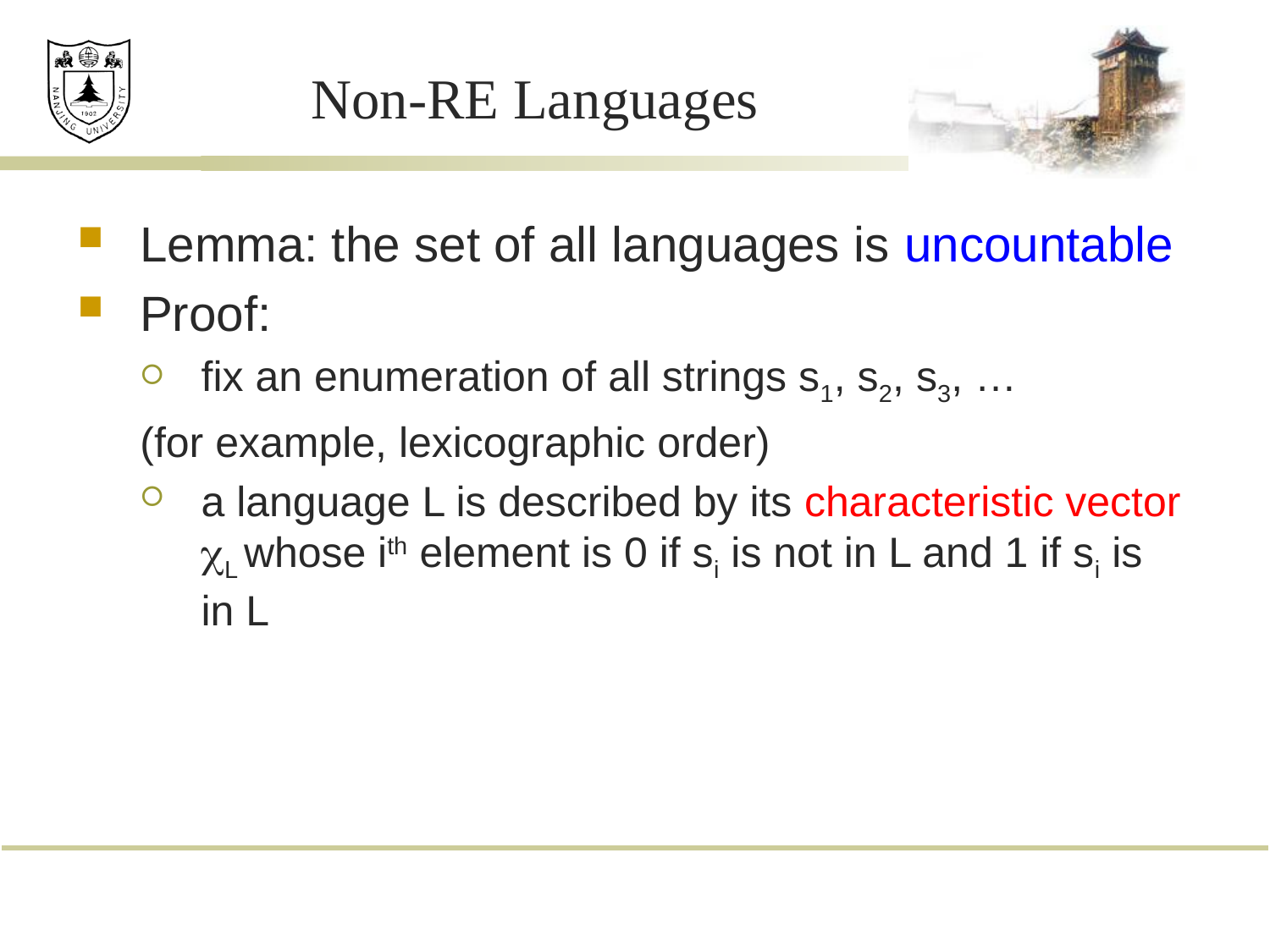

# Non-RE Languages
Lemma: the set of all languages is uncountable
Proof:
fix an enumeration of all strings s1, s2, s3, …
(for example, lexicographic order)
a language L is described by its characteristic vector χL whose ith element is 0 if si is not in L and 1 if si is in L